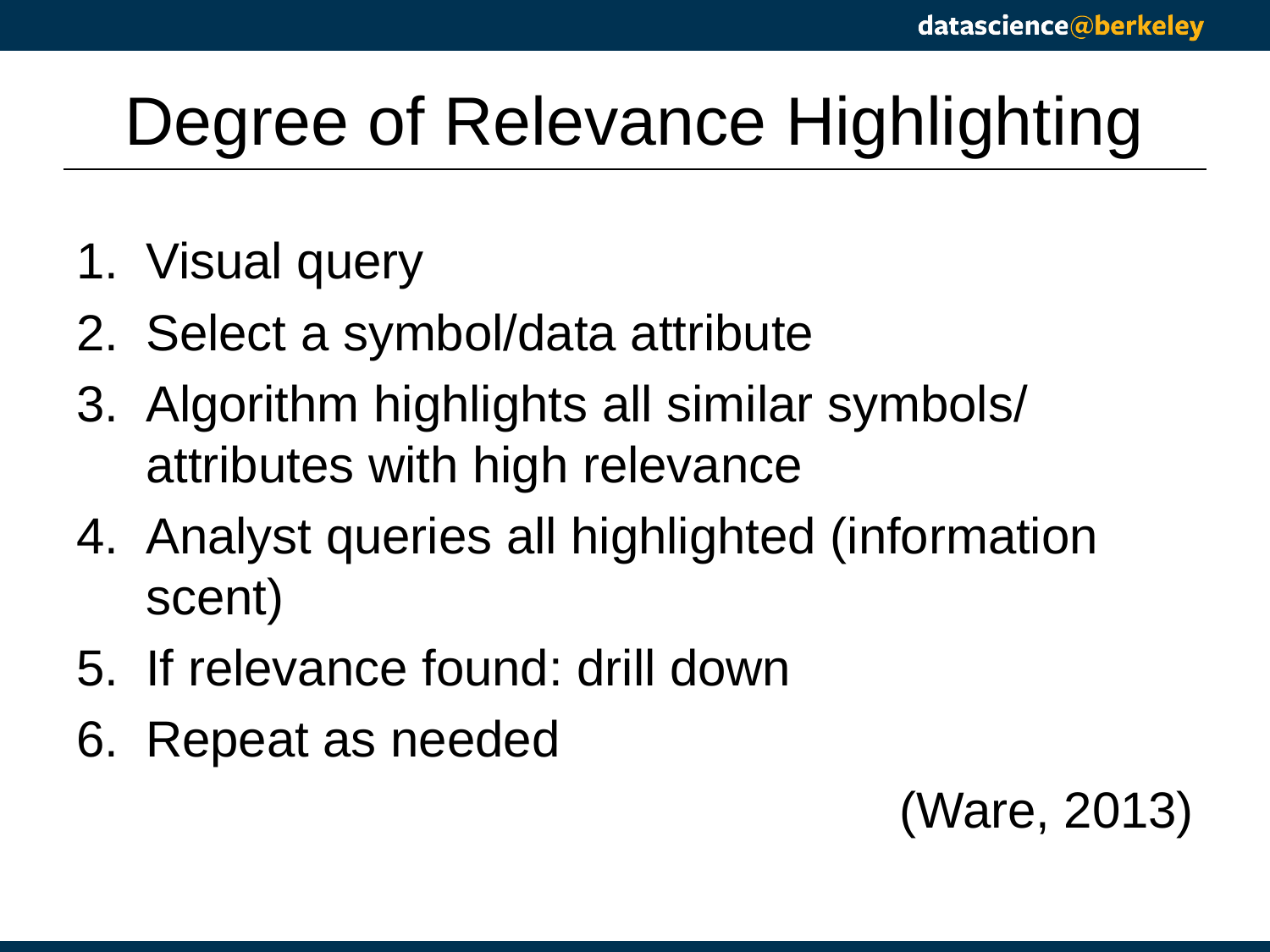

# Degree of Relevance Highlighting
Visual query
Select a symbol/data attribute
Algorithm highlights all similar symbols/ attributes with high relevance
Analyst queries all highlighted (information scent)
If relevance found: drill down
Repeat as needed
    (Ware, 2013)